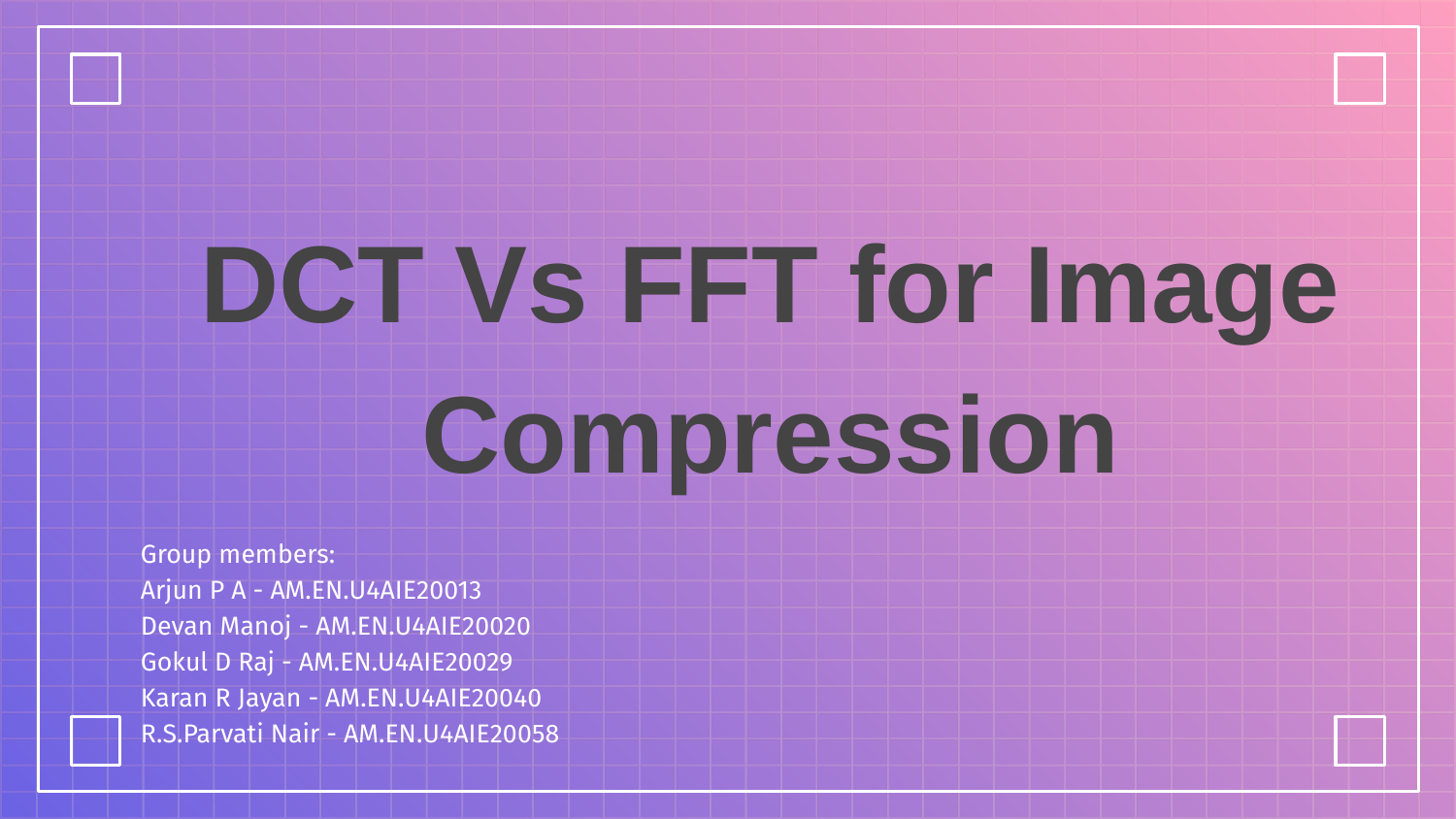

# DCT Vs FFT for Image Compression

Group members:
Arjun P A - AM.EN.U4AIE20013
Devan Manoj - AM.EN.U4AIE20020
Gokul D Raj - AM.EN.U4AIE20029
Karan R Jayan - AM.EN.U4AIE20040
R.S.Parvati Nair - AM.EN.U4AIE20058